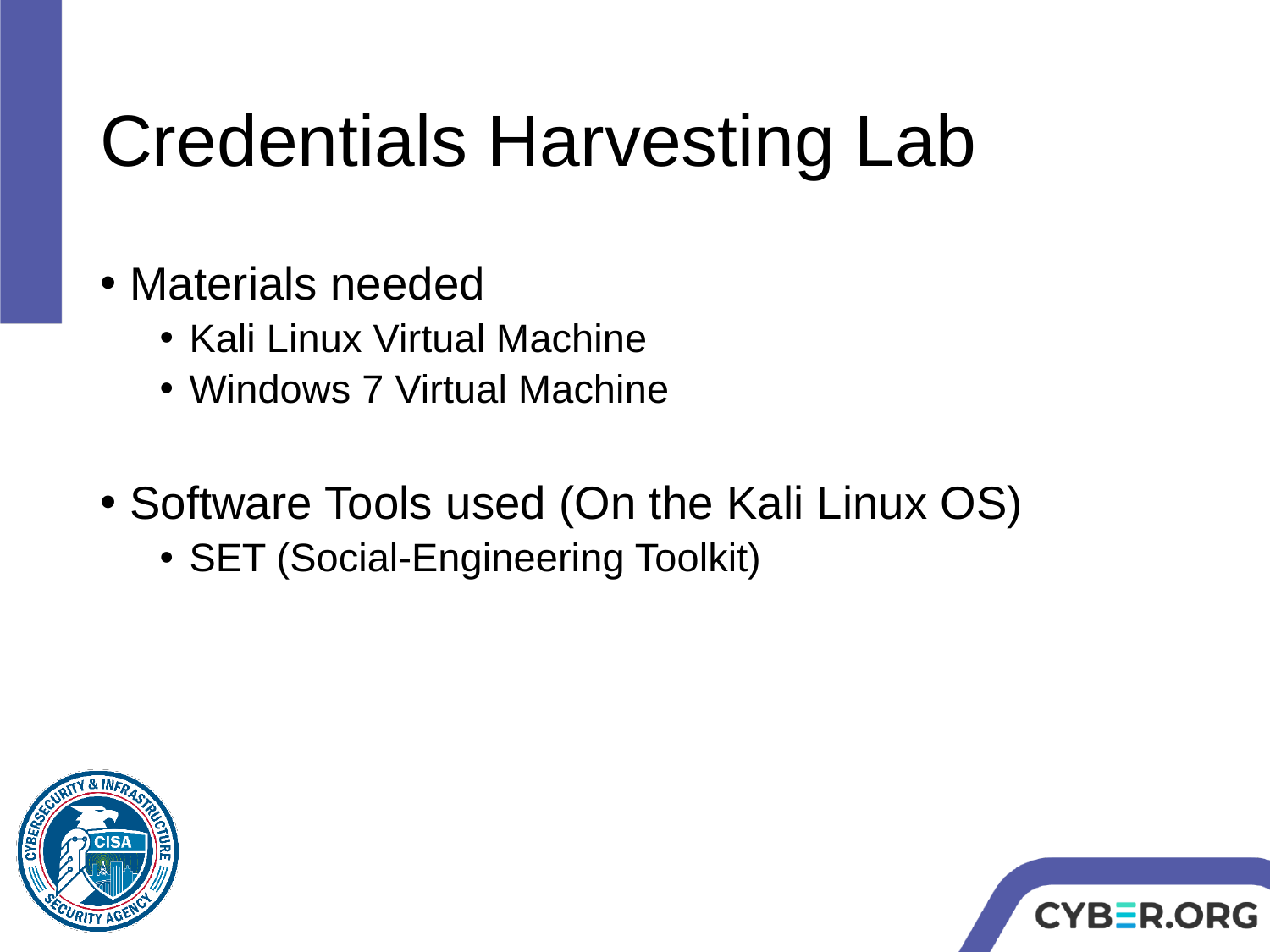

# Credentials Harvesting Lab
Materials needed
Kali Linux Virtual Machine
Windows 7 Virtual Machine

Software Tools used (On the Kali Linux OS)
SET (Social-Engineering Toolkit)